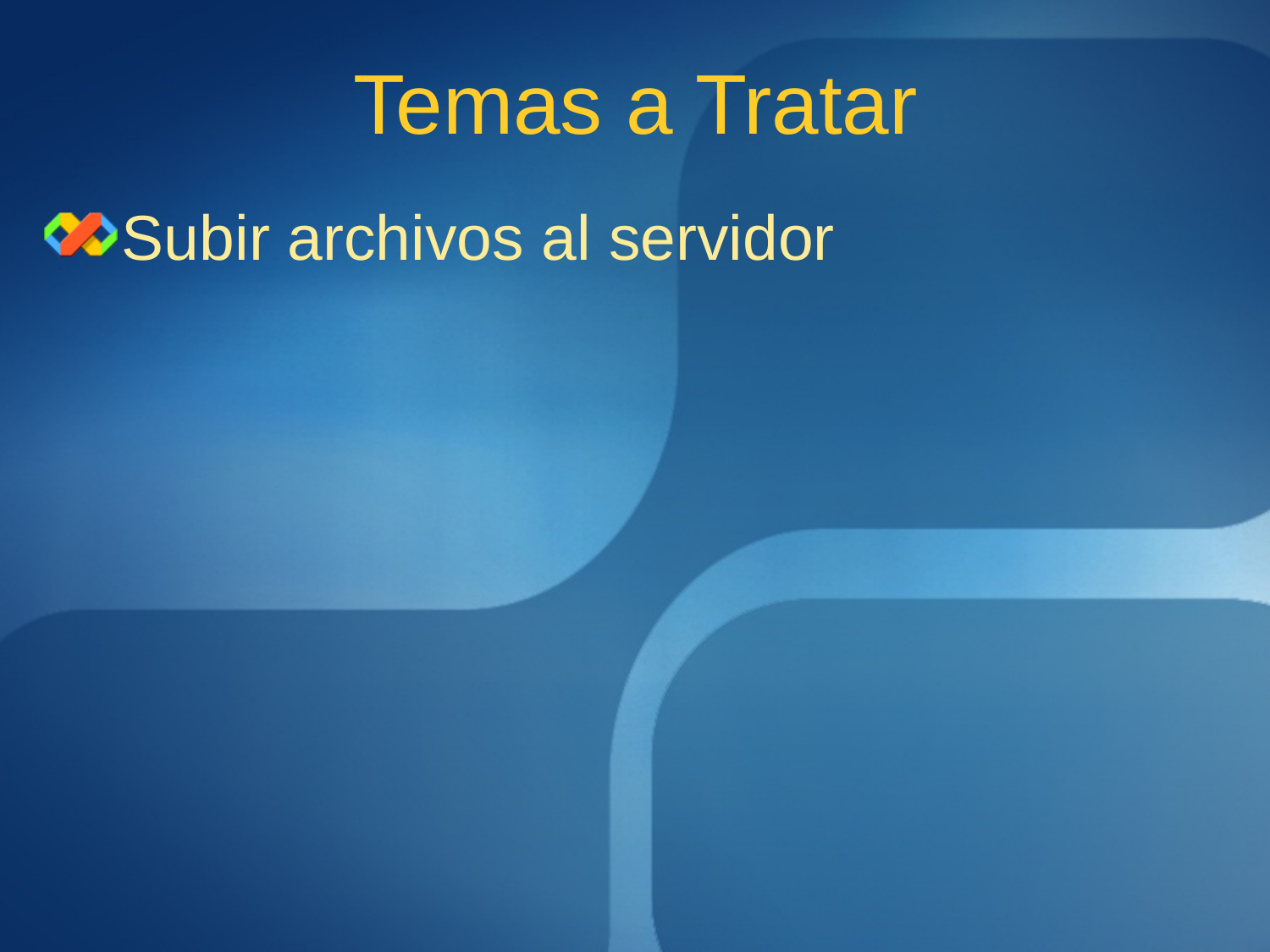

Temas a Tratar
Subir archivos al servidor